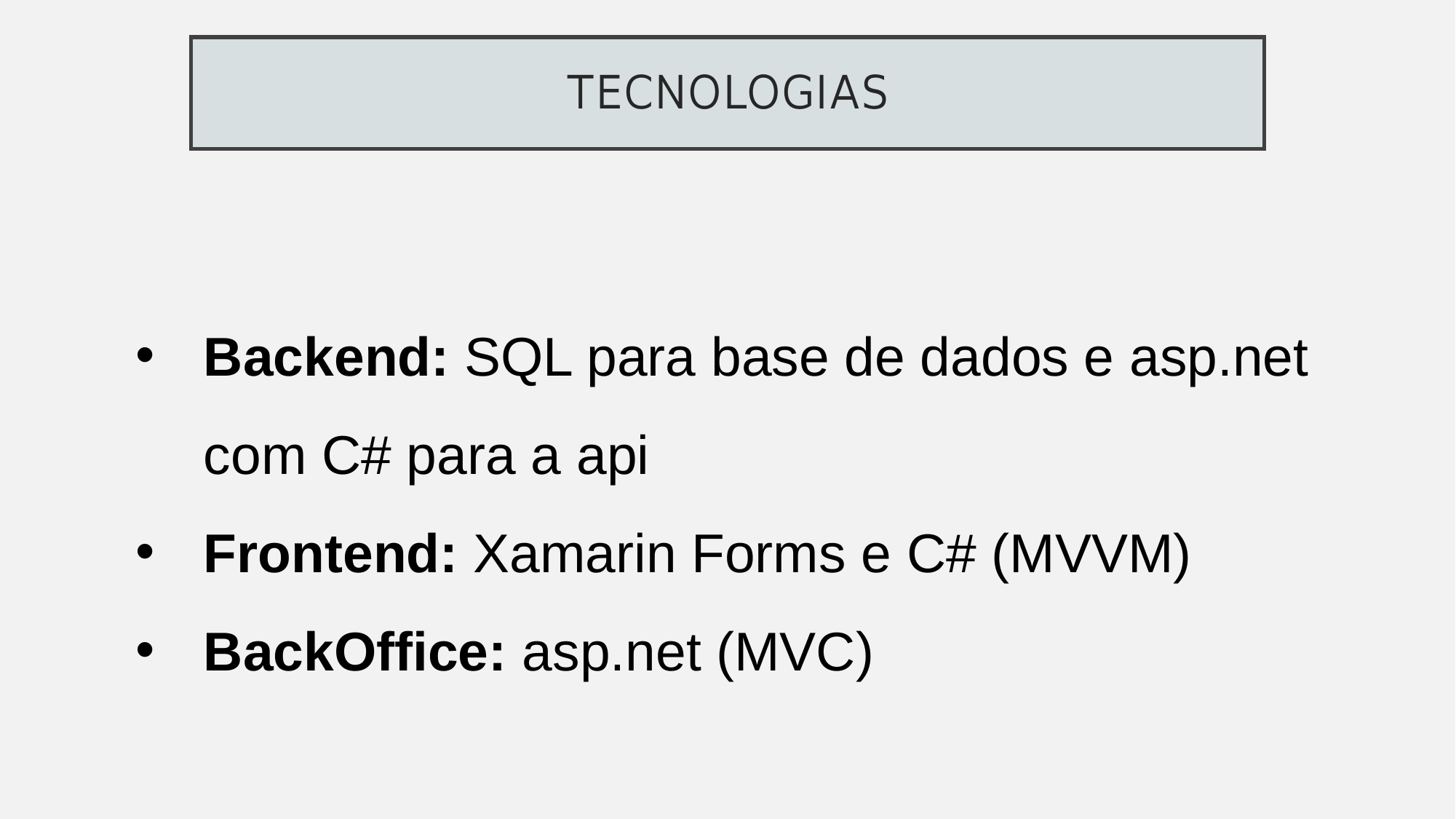

Tecnologias
Backend: SQL para base de dados e asp.net com C# para a api
Frontend: Xamarin Forms e C# (MVVM)
BackOffice: asp.net (MVC)